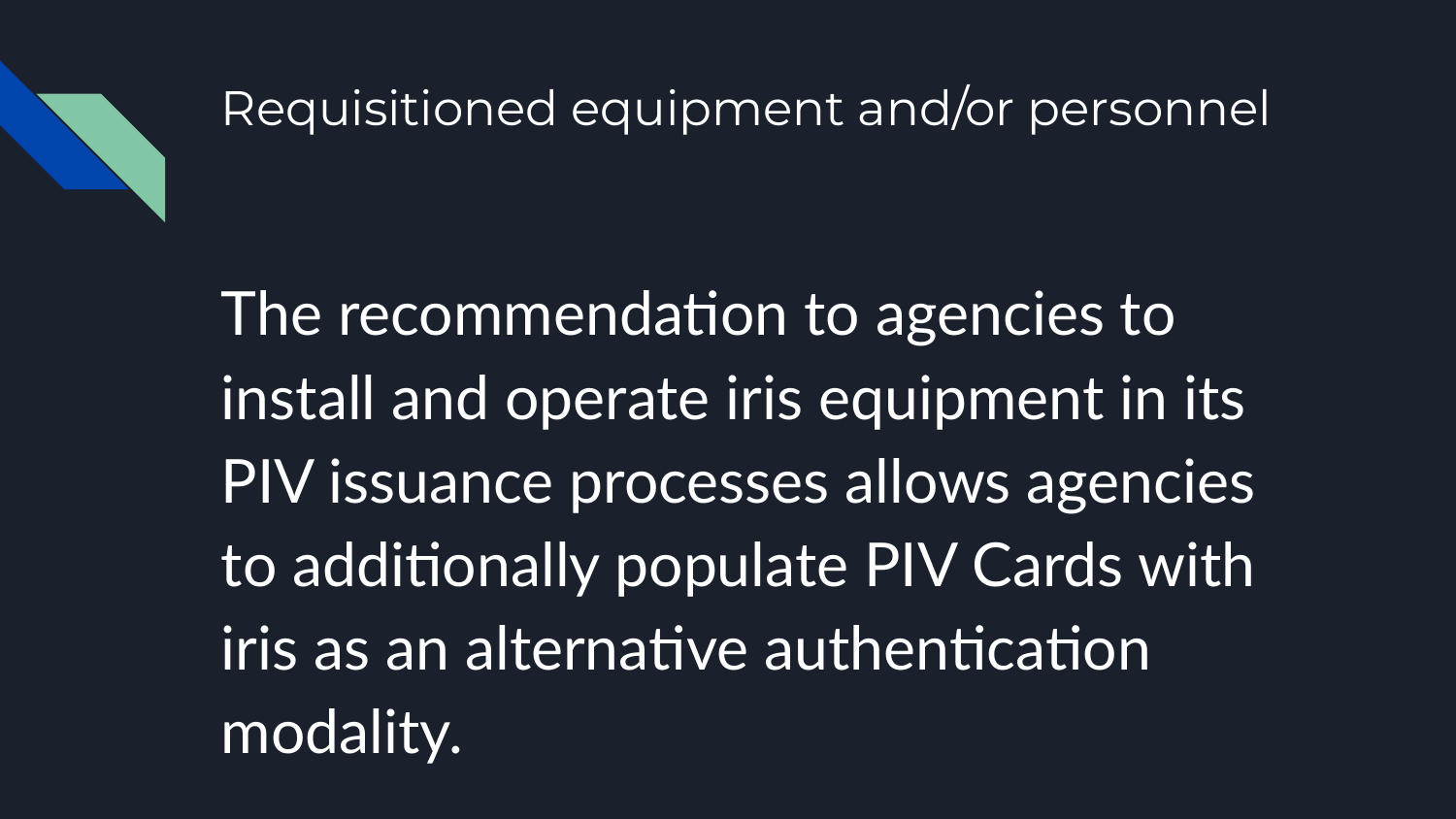

# Requisitioned equipment and/or personnel
The recommendation to agencies to install and operate iris equipment in its PIV issuance processes allows agencies to additionally populate PIV Cards with iris as an alternative authentication modality.